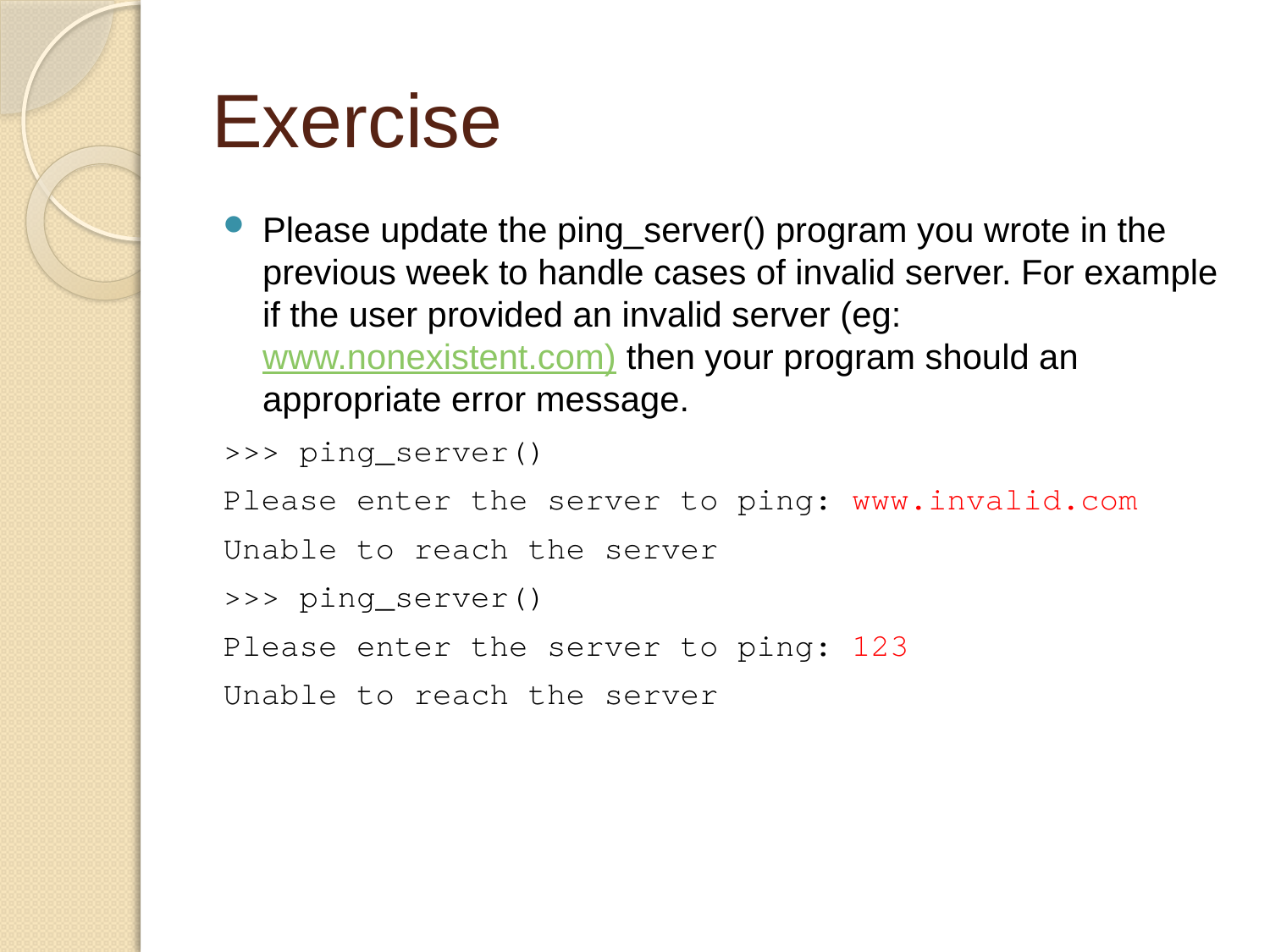

# Exercise
Please update the ping_server() program you wrote in the previous week to handle cases of invalid server. For example if the user provided an invalid server (eg: www.nonexistent.com) then your program should an appropriate error message.
>>> ping_server()
Please enter the server to ping: www.invalid.com
Unable to reach the server
>>> ping_server()
Please enter the server to ping: 123
Unable to reach the server